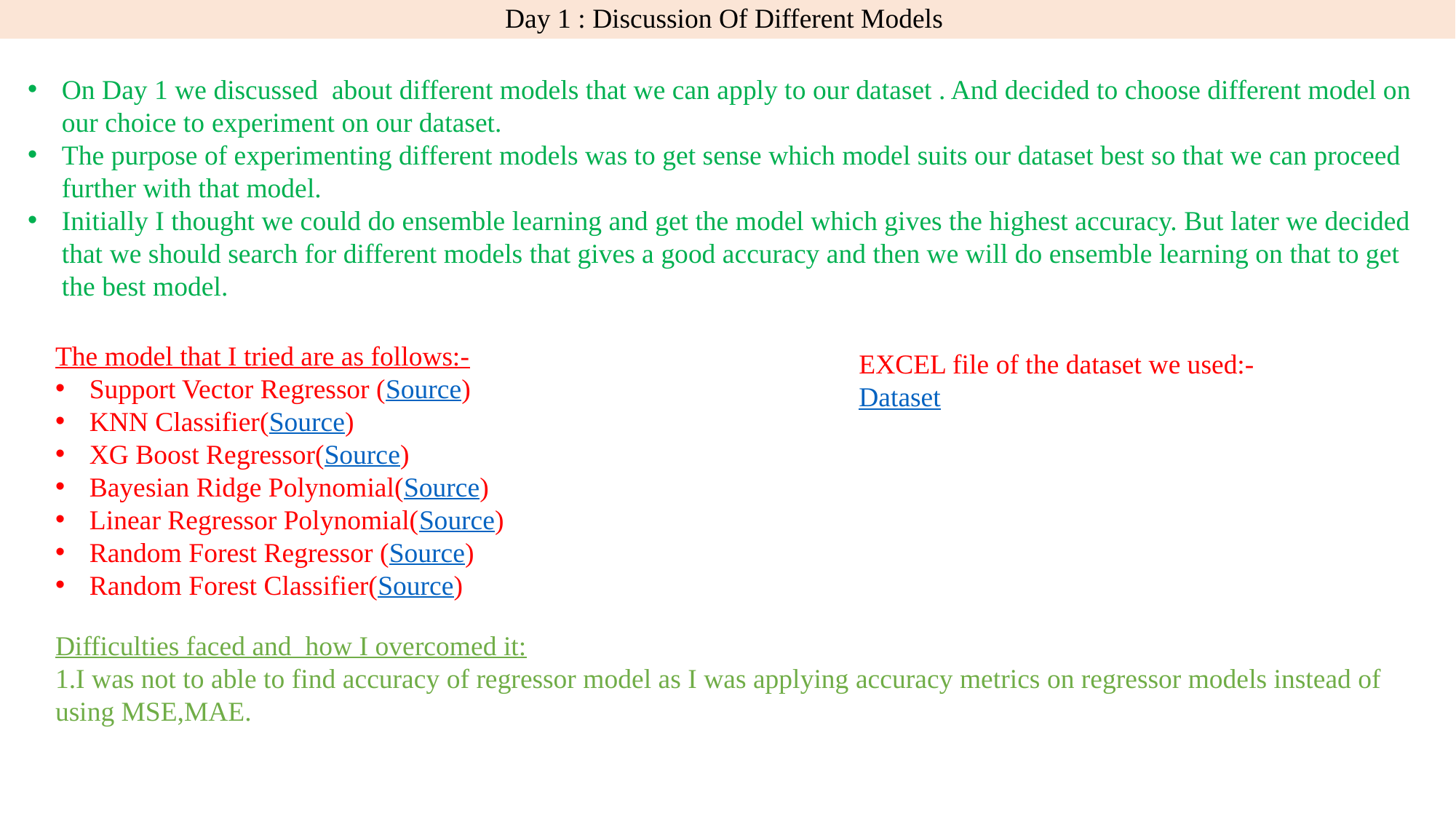

Day 1 : Discussion Of Different Models
On Day 1 we discussed  about different models that we can apply to our dataset . And decided to choose different model on our choice to experiment on our dataset.
The purpose of experimenting different models was to get sense which model suits our dataset best so that we can proceed  further with that model.
Initially I thought we could do ensemble learning and get the model which gives the highest accuracy. But later we decided that we should search for different models that gives a good accuracy and then we will do ensemble learning on that to get the best model.
The model that I tried are as follows:-
Support Vector Regressor (Source)
KNN Classifier(Source)
XG Boost Regressor(Source)
Bayesian Ridge Polynomial(Source)
Linear Regressor Polynomial(Source)
Random Forest Regressor (Source)
Random Forest Classifier(Source)
EXCEL file of the dataset we used:-
Dataset
Difficulties faced and  how I overcomed it:
1.I was not to able to find accuracy of regressor model as I was applying accuracy metrics on regressor models instead of using MSE,MAE.